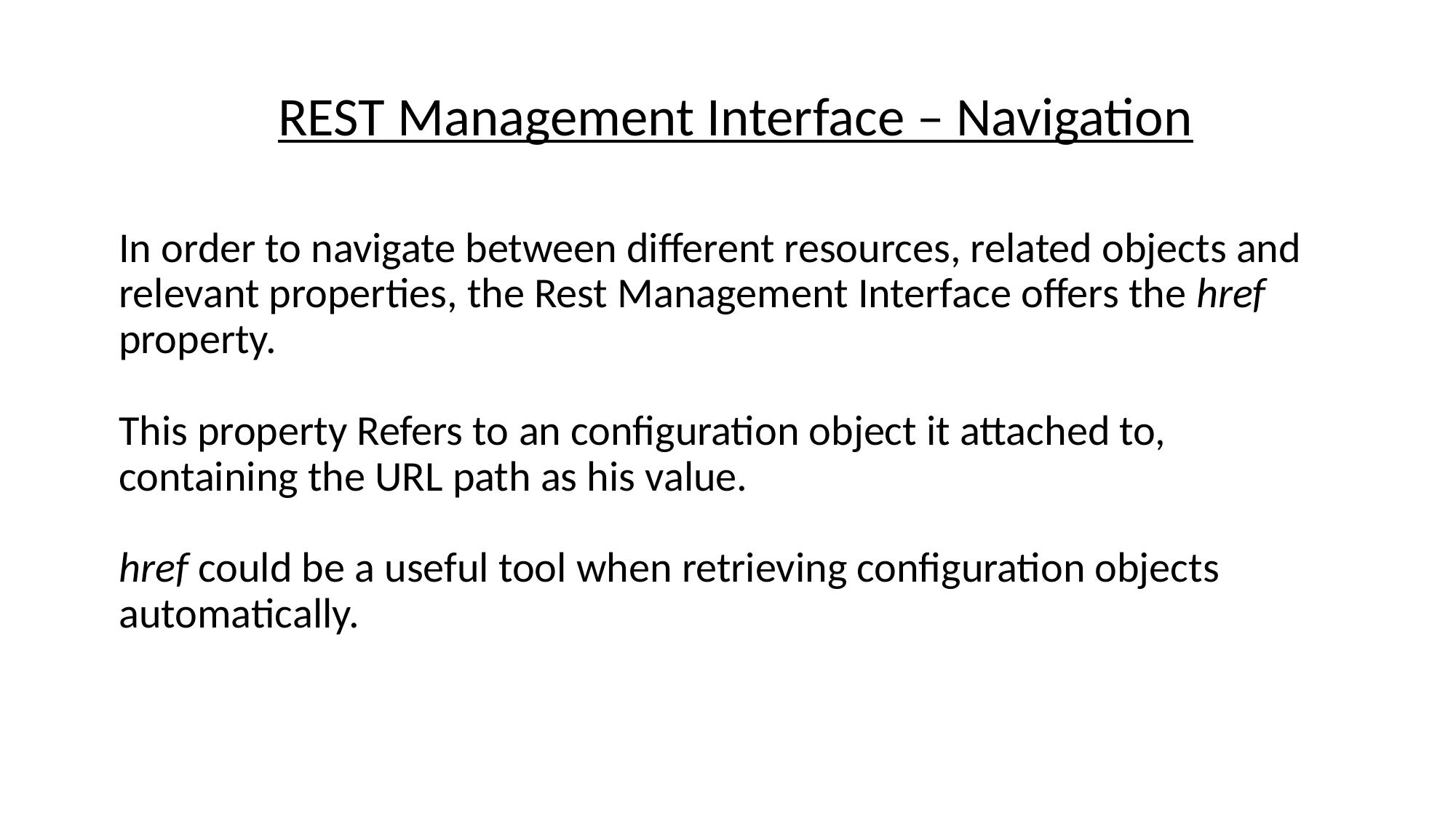

REST Management Interface – Navigation
In order to navigate between different resources, related objects and relevant properties, the Rest Management Interface offers the href property.

This property Refers to an configuration object it attached to, containing the URL path as his value.

href could be a useful tool when retrieving configuration objects automatically.